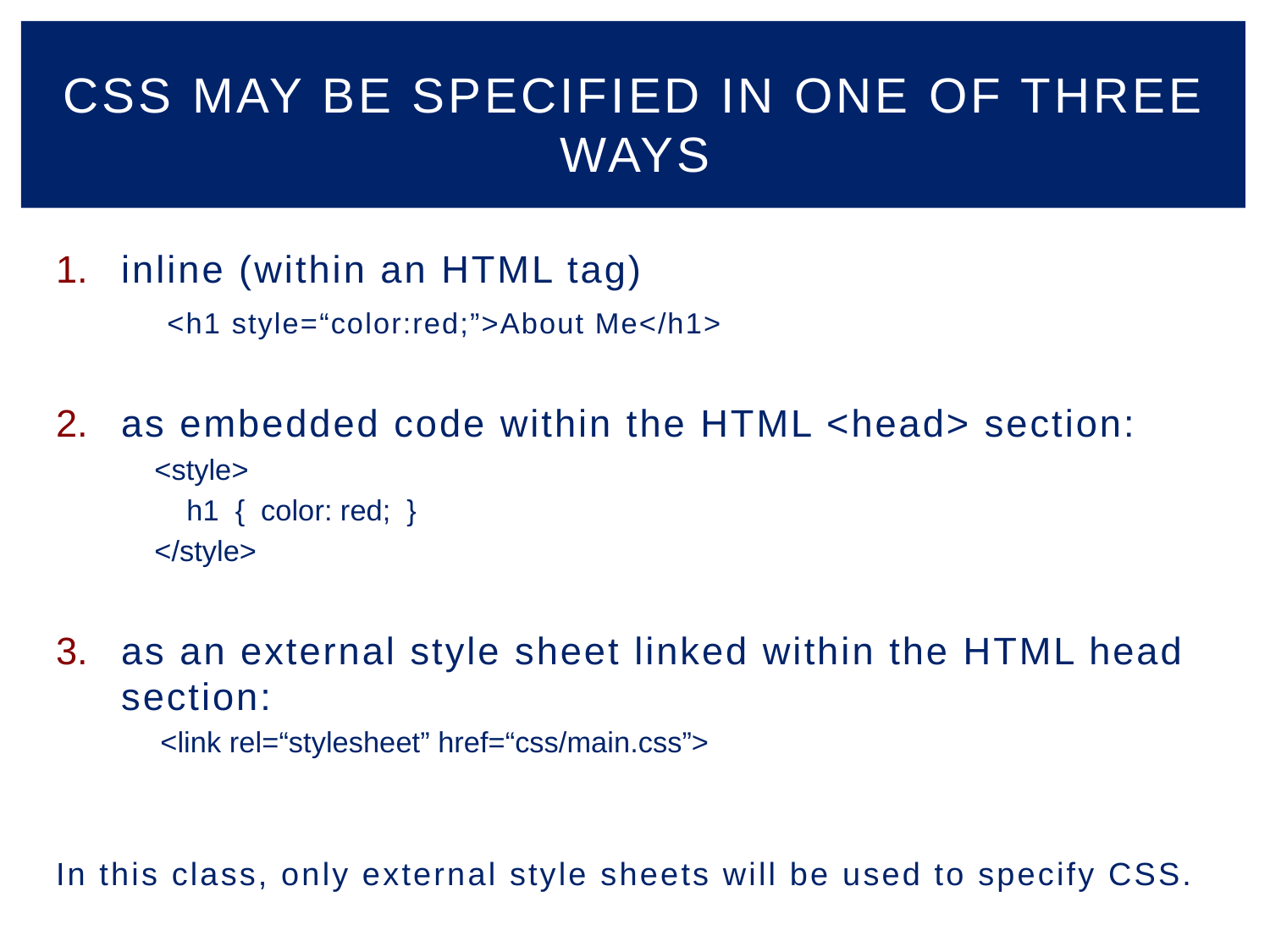

# CSS may be specified in one of three ways
inline (within an HTML tag)
    <h1 style=“color:red;”>About Me</h1>

as embedded code within the HTML <head> section:
<style>
    h1  {  color: red;  }
</style>

as an external style sheet linked within the HTML head section:
<link rel=“stylesheet” href=“css/main.css”>

In this class, only external style sheets will be used to specify CSS.